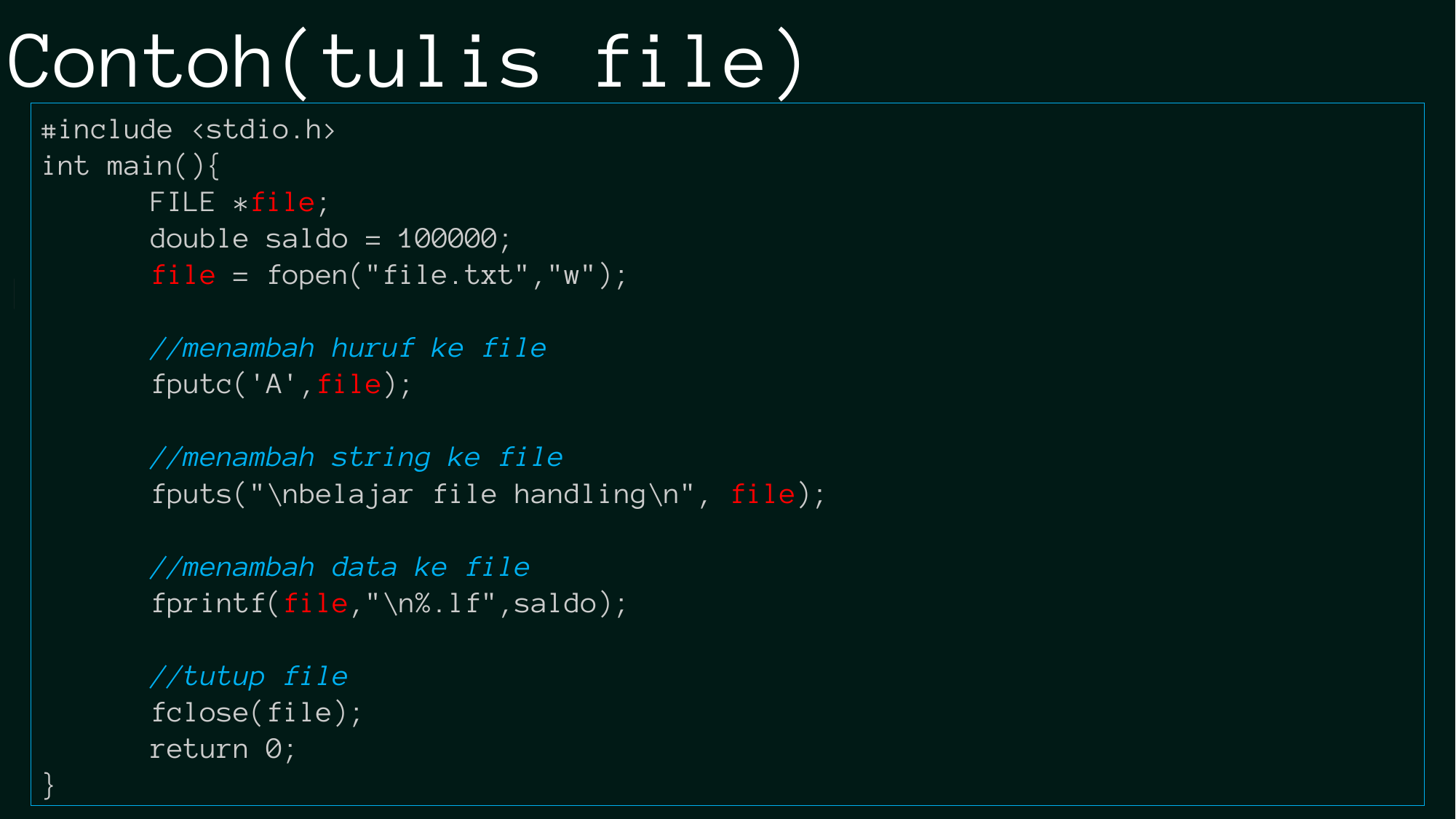

Contoh(tulis file)
#include <stdio.h>
int main(){
	FILE *file;
	double saldo = 100000;
	file = fopen("file.txt","w");

	//menambah huruf ke file
	fputc('A',file);

	//menambah string ke file
	fputs("\nbelajar file handling\n", file);

	//menambah data ke file
	fprintf(file,"\n%.lf",saldo);

	//tutup file
	fclose(file);
	return 0;
}